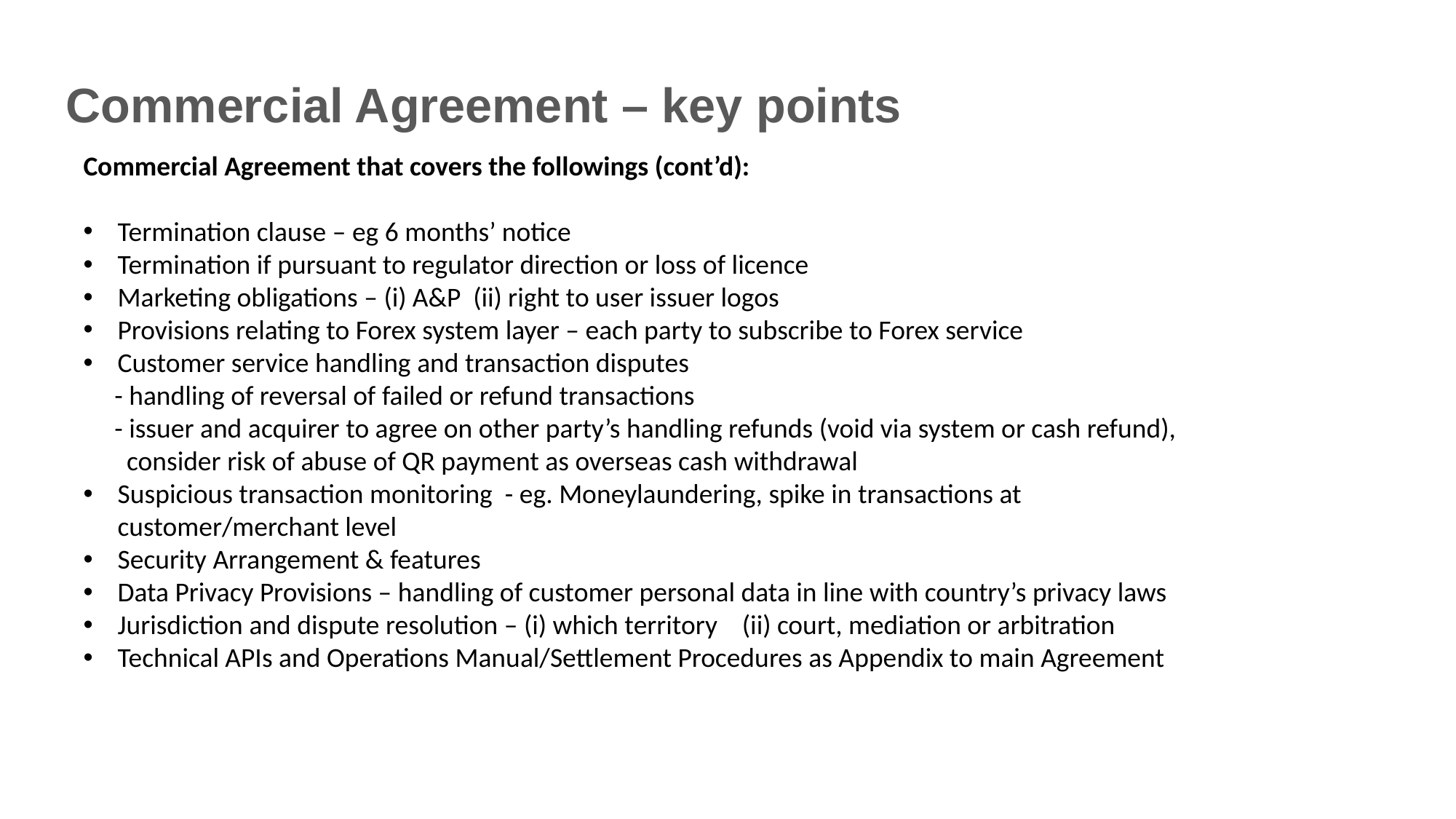

Commercial Agreement – key points
Commercial Agreement that covers the followings (cont’d):

Termination clause – eg 6 months’ notice
Termination if pursuant to regulator direction or loss of licence
Marketing obligations – (i) A&P  (ii) right to user issuer logos
Provisions relating to Forex system layer – each party to subscribe to Forex service
Customer service handling and transaction disputes
     - handling of reversal of failed or refund transactions
     - issuer and acquirer to agree on other party’s handling refunds (void via system or cash refund),
       consider risk of abuse of QR payment as overseas cash withdrawal
Suspicious transaction monitoring  - eg. Moneylaundering, spike in transactions at customer/merchant level
Security Arrangement & features
Data Privacy Provisions – handling of customer personal data in line with country’s privacy laws
Jurisdiction and dispute resolution – (i) which territory    (ii) court, mediation or arbitration
Technical APIs and Operations Manual/Settlement Procedures as Appendix to main Agreement